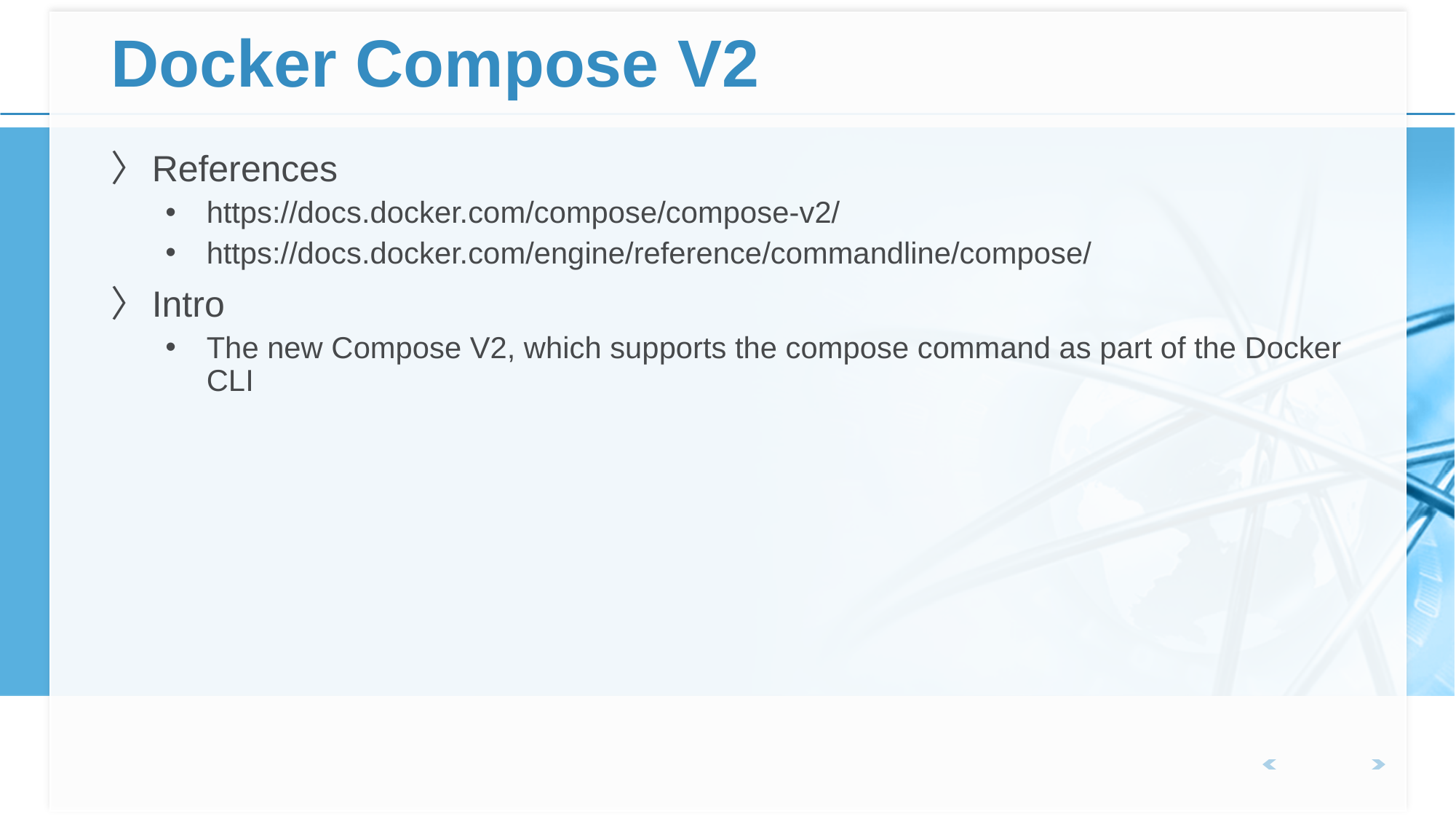

# Docker Compose V2
References
https://docs.docker.com/compose/compose-v2/
https://docs.docker.com/engine/reference/commandline/compose/
Intro
The new Compose V2, which supports the compose command as part of the Docker CLI